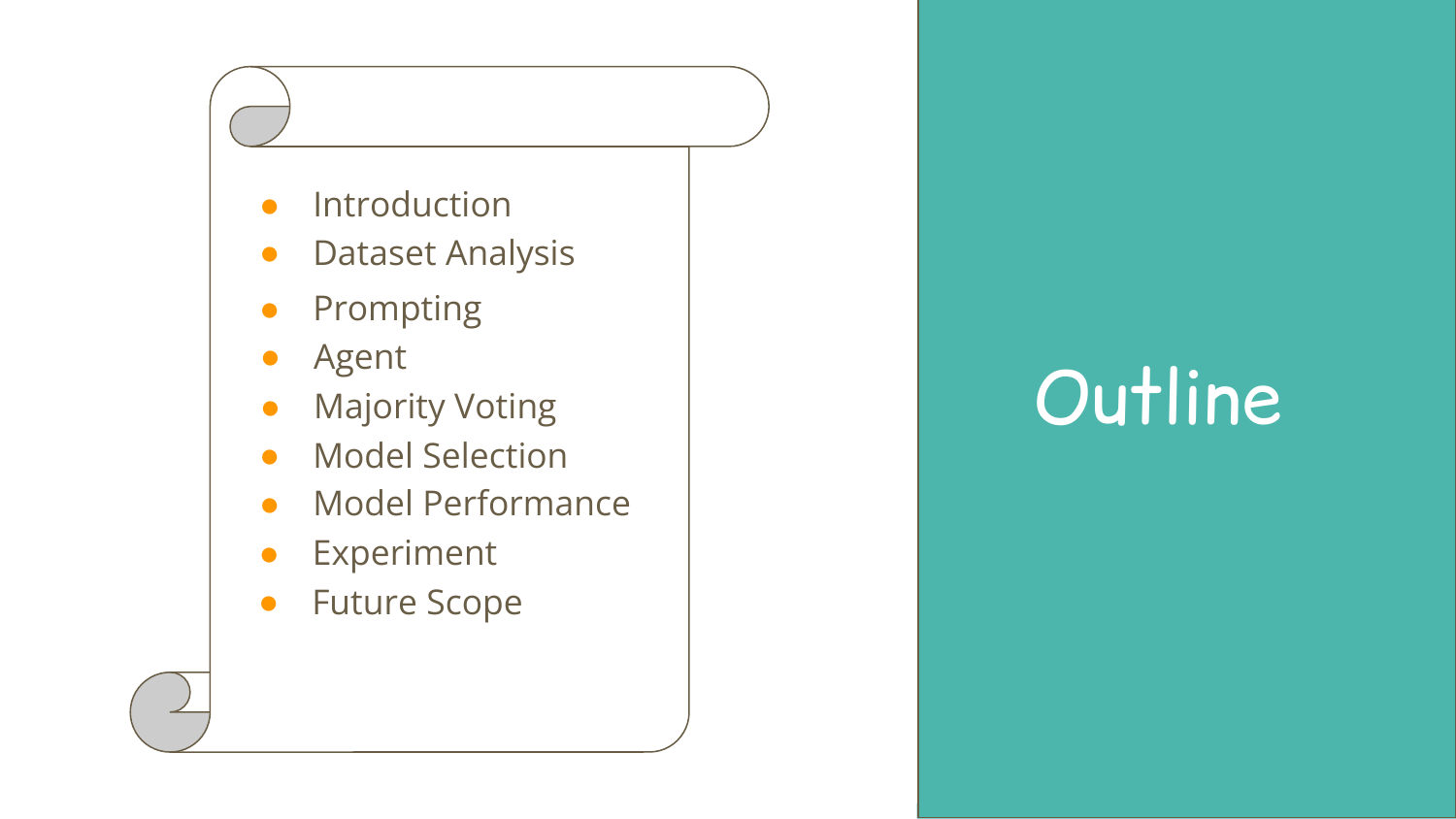

Introduction
Dataset Analysis
Prompting
Agent
Outline
Majority Voting
Model Selection
Model Performance
Experiment
Future Scope